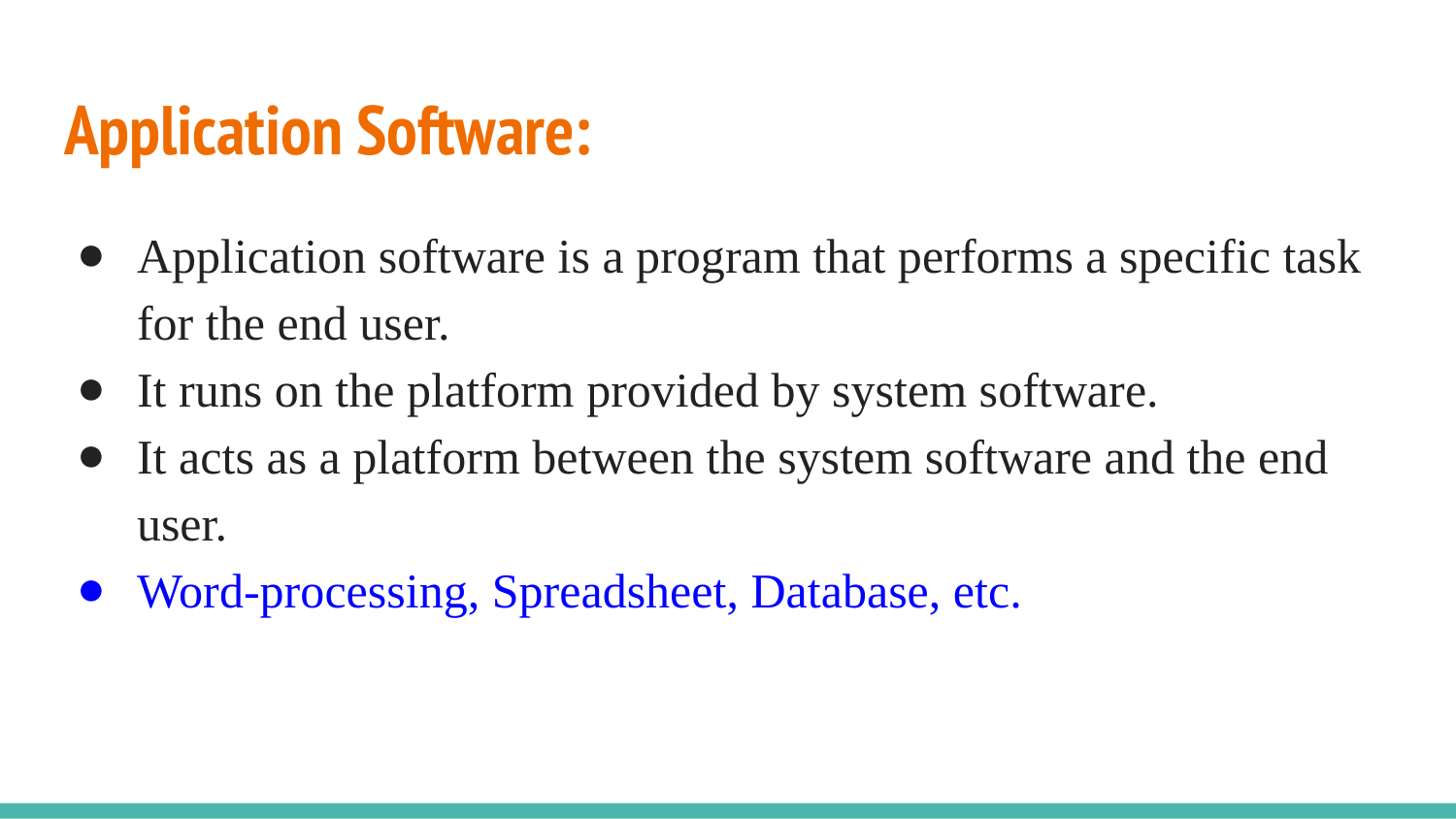

# Application Software:
Application software is a program that performs a specific task for the end user.
It runs on the platform provided by system software.
It acts as a platform between the system software and the end user.
Word-processing, Spreadsheet, Database, etc.